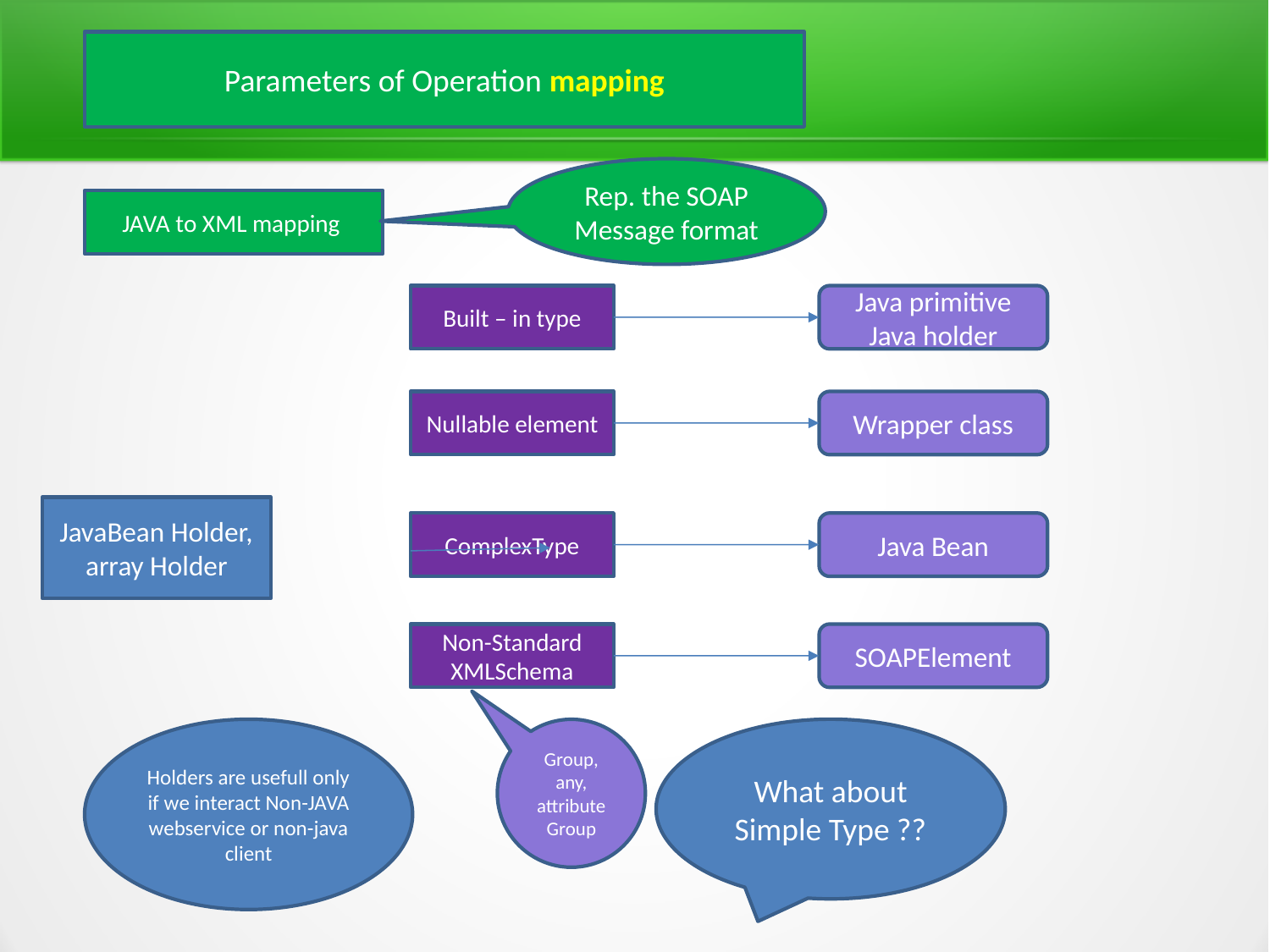

Parameters of Operation mapping
Rep. the SOAP Message format
JAVA to XML mapping
Built – in type
Java primitive
Java holder

Nullable element
Wrapper class

JavaBean Holder, array Holder
ComplexType
Java Bean

Non-Standard XMLSchema
SOAPElement

Holders are usefull only if we interact Non-JAVA webservice or non-java client
Group, any, attributeGroup
What about Simple Type ??